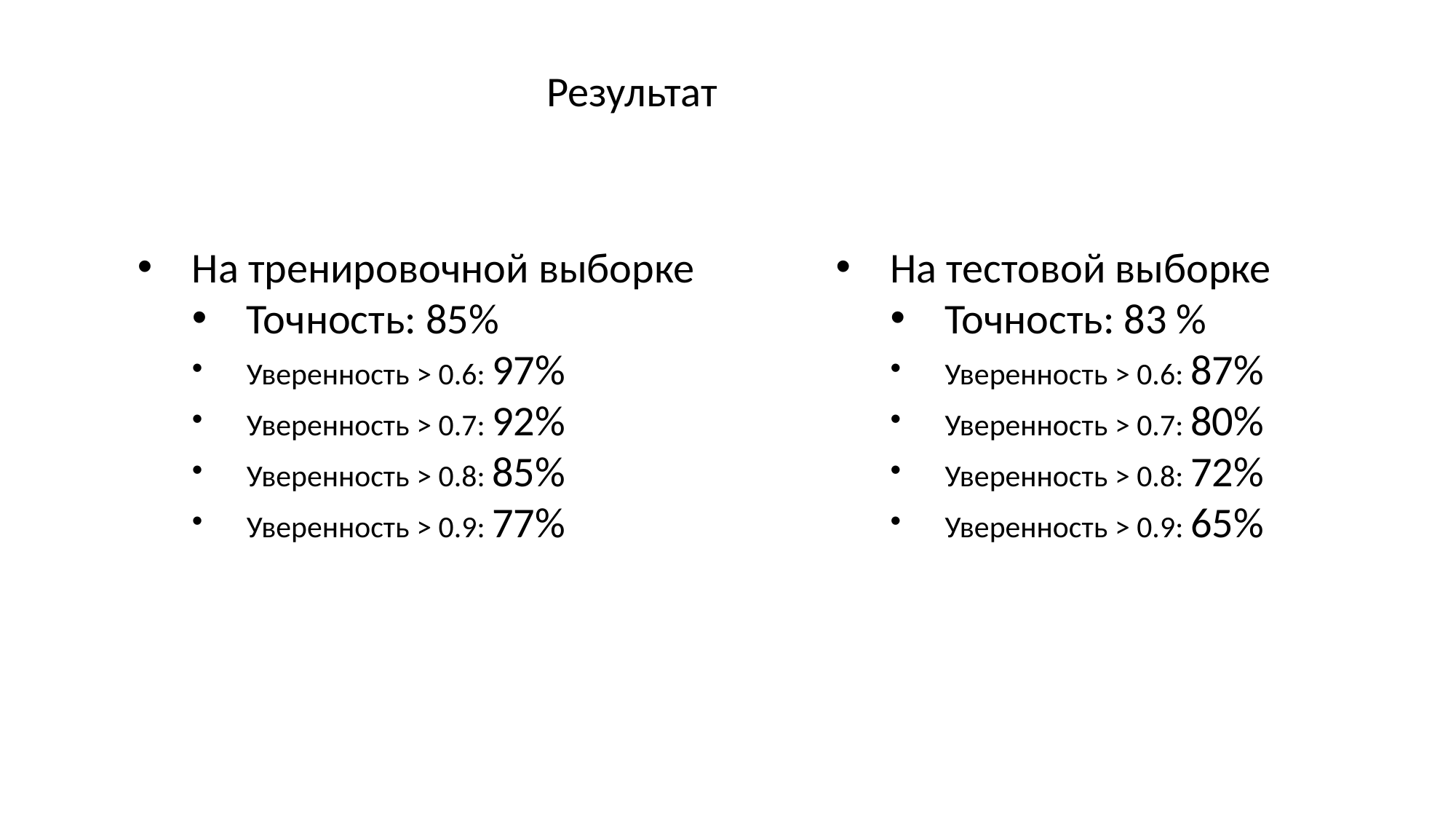

Результат
На тренировочной выборке
Точность: 85%
Уверенность > 0.6: 97%
Уверенность > 0.7: 92%
Уверенность > 0.8: 85%
Уверенность > 0.9: 77%

На тестовой выборке
Точность: 83 %
Уверенность > 0.6: 87%
Уверенность > 0.7: 80%
Уверенность > 0.8: 72%
Уверенность > 0.9: 65%